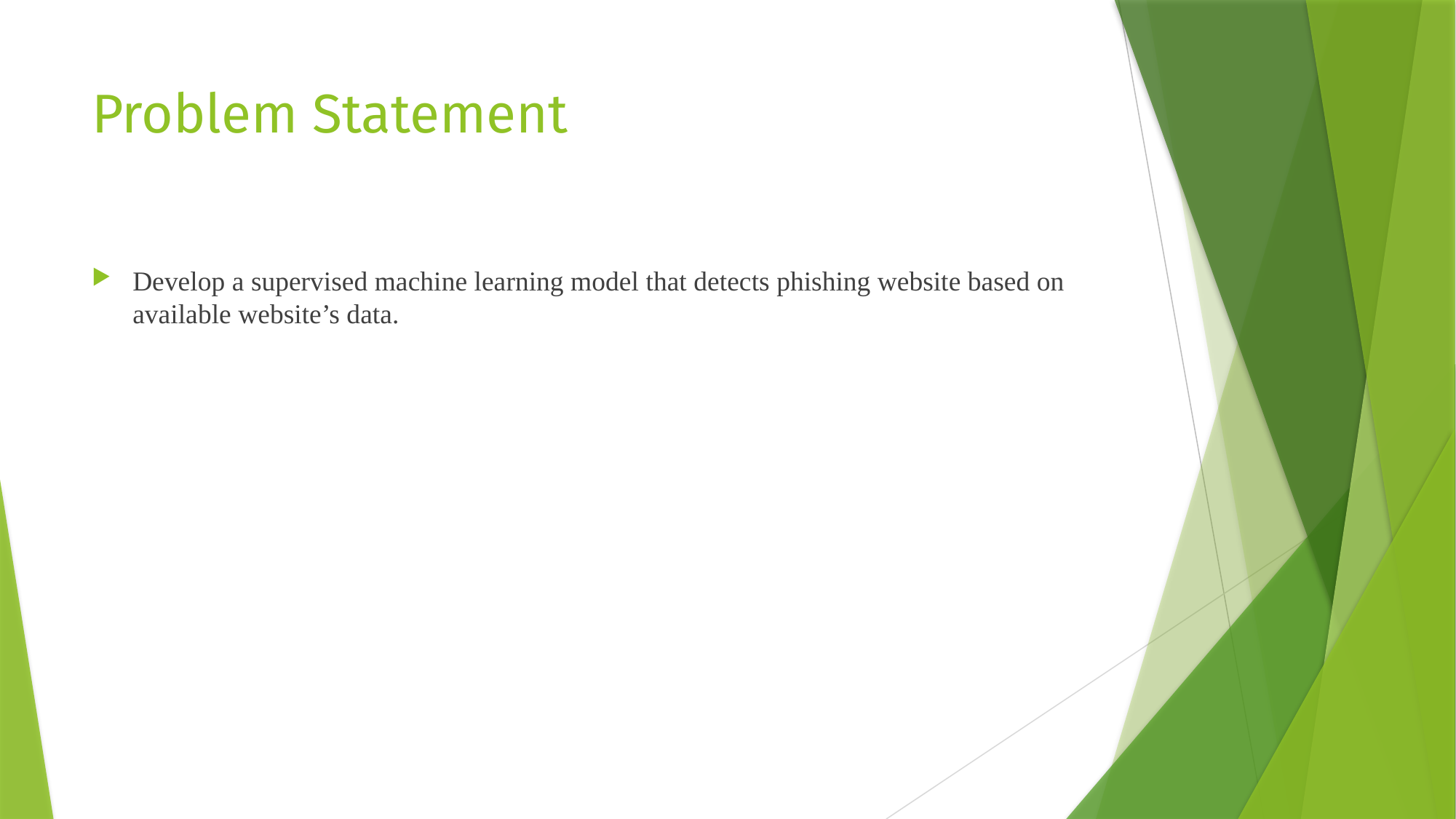

# Problem Statement
Develop a supervised machine learning model that detects phishing website based on available website’s data.